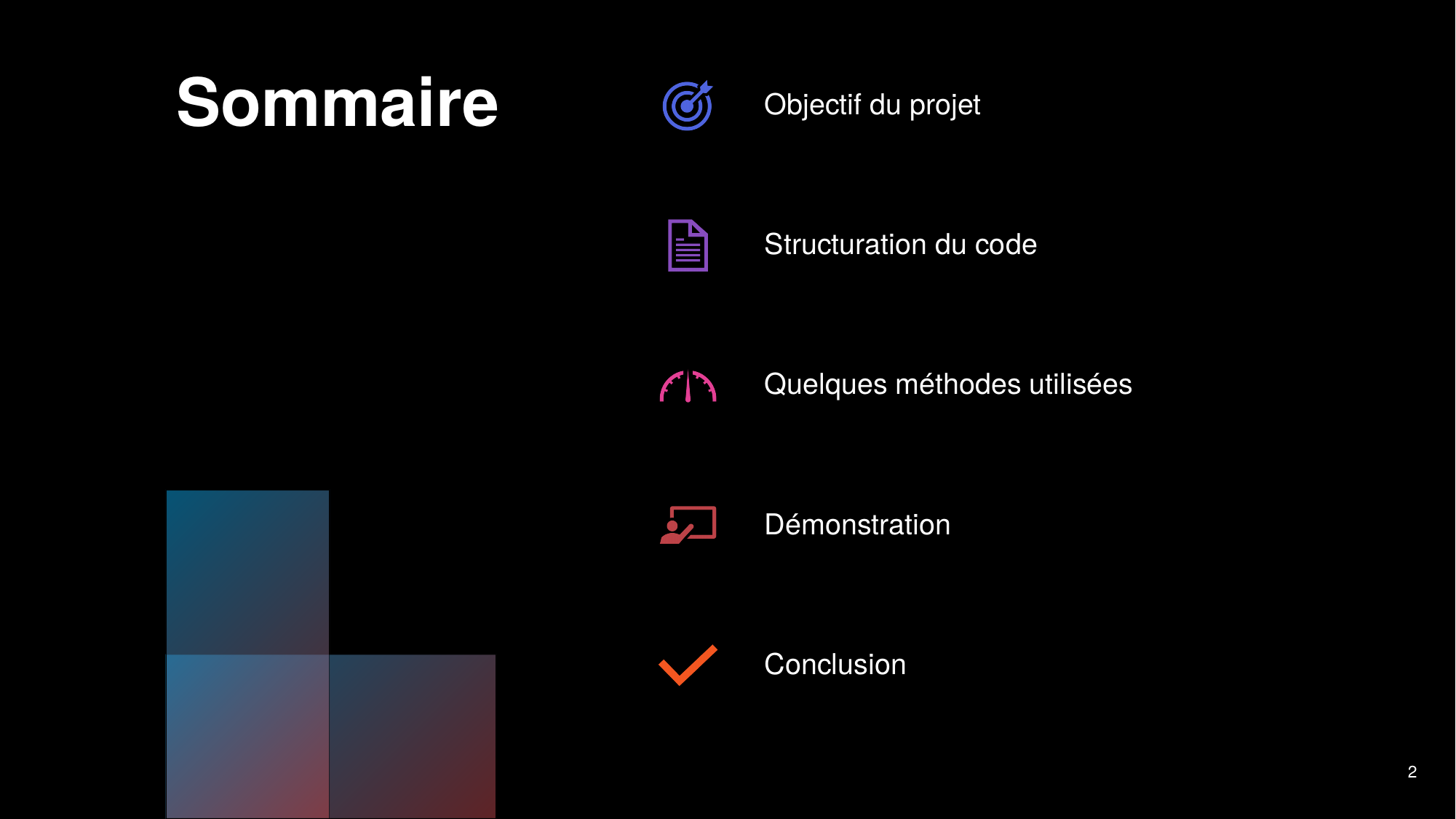

Objectif du projet
Structuration du code
Quelques méthodes utilisées
Démonstration
Conclusion
# Sommaire

2